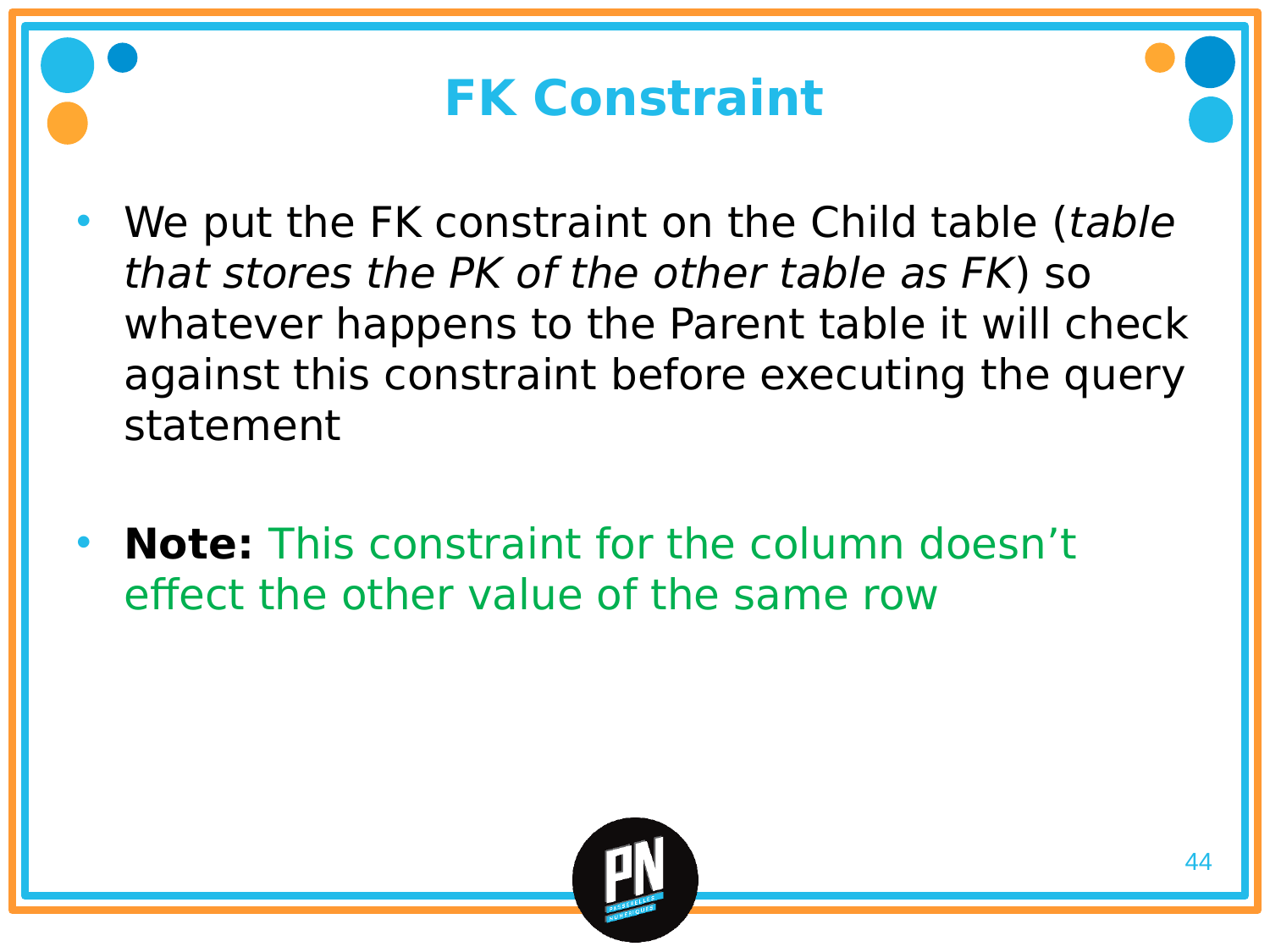

# FK Constraint
We put the FK constraint on the Child table (table that stores the PK of the other table as FK) so whatever happens to the Parent table it will check against this constraint before executing the query statement

Note: This constraint for the column doesn’t effect the other value of the same row